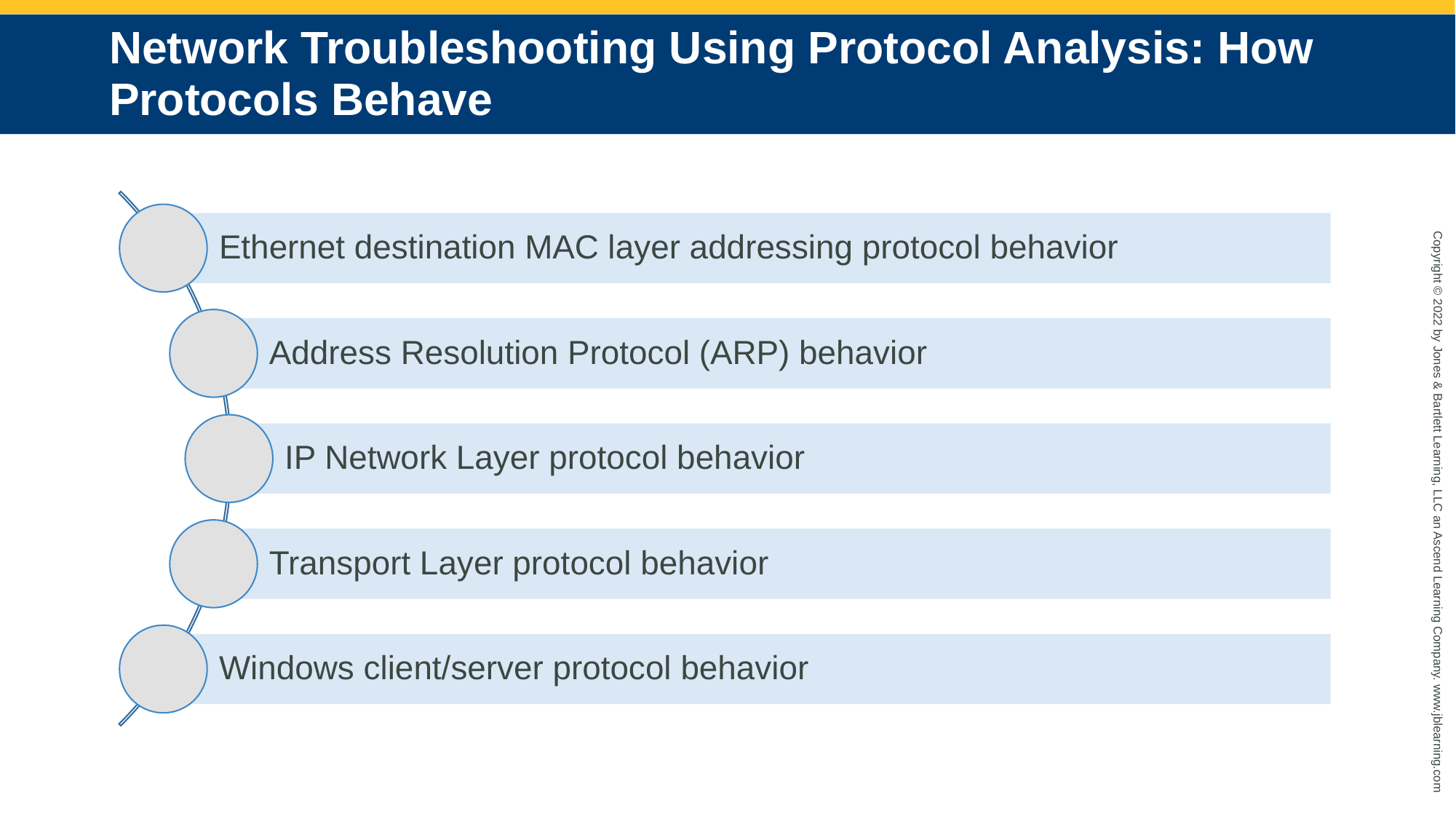

# Network Troubleshooting Using Protocol Analysis: How Protocols Behave
Ethernet destination MAC layer addressing protocol behavior
Address Resolution Protocol (ARP) behavior
IP Network Layer protocol behavior
Transport Layer protocol behavior
Windows client/server protocol behavior